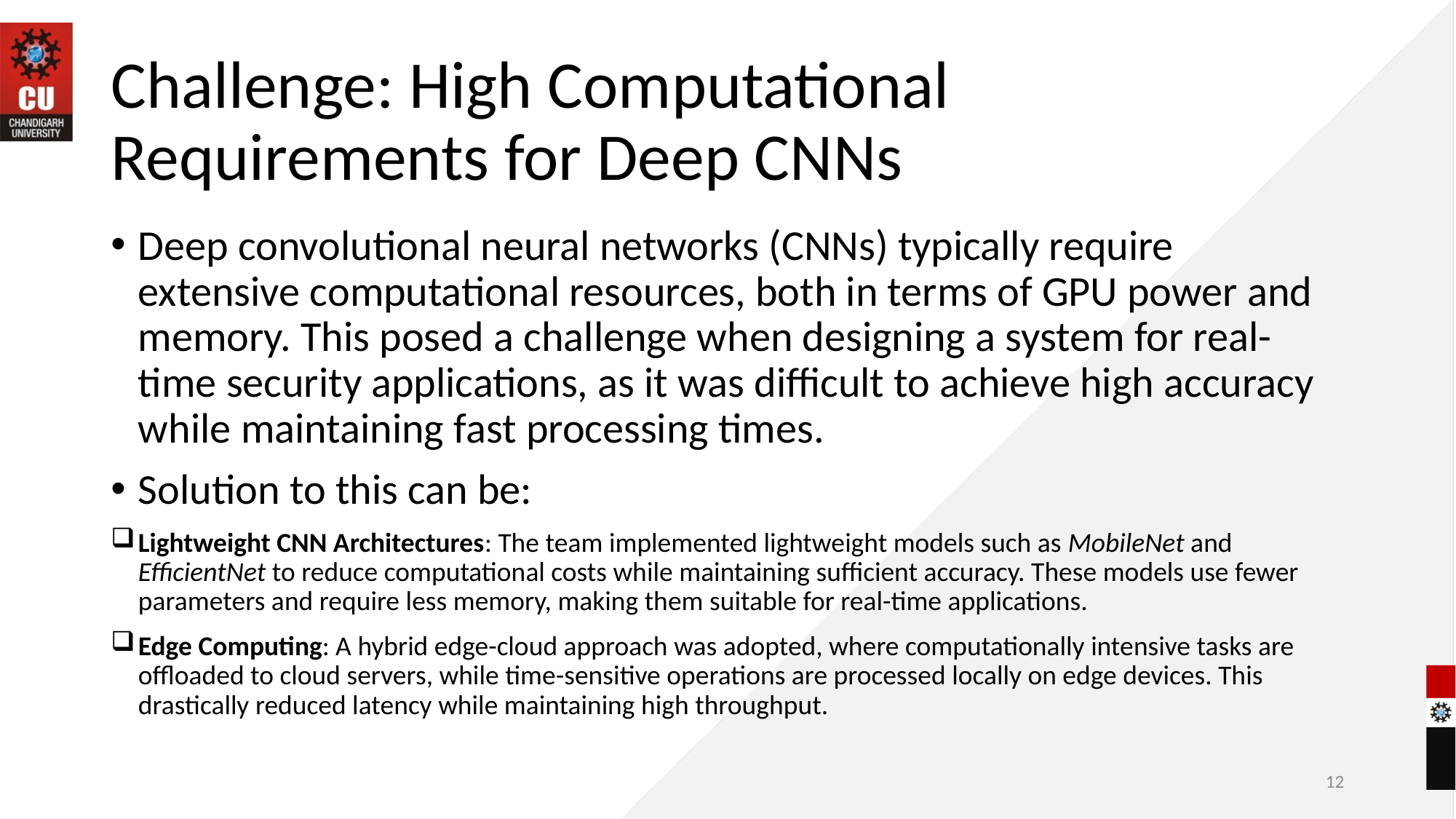

# Challenge: High Computational Requirements for Deep CNNs
Deep convolutional neural networks (CNNs) typically require extensive computational resources, both in terms of GPU power and memory. This posed a challenge when designing a system for real-time security applications, as it was difficult to achieve high accuracy while maintaining fast processing times.
Solution to this can be:
Lightweight CNN Architectures: The team implemented lightweight models such as MobileNet and EfficientNet to reduce computational costs while maintaining sufficient accuracy. These models use fewer parameters and require less memory, making them suitable for real-time applications.
Edge Computing: A hybrid edge-cloud approach was adopted, where computationally intensive tasks are offloaded to cloud servers, while time-sensitive operations are processed locally on edge devices. This drastically reduced latency while maintaining high throughput.
12